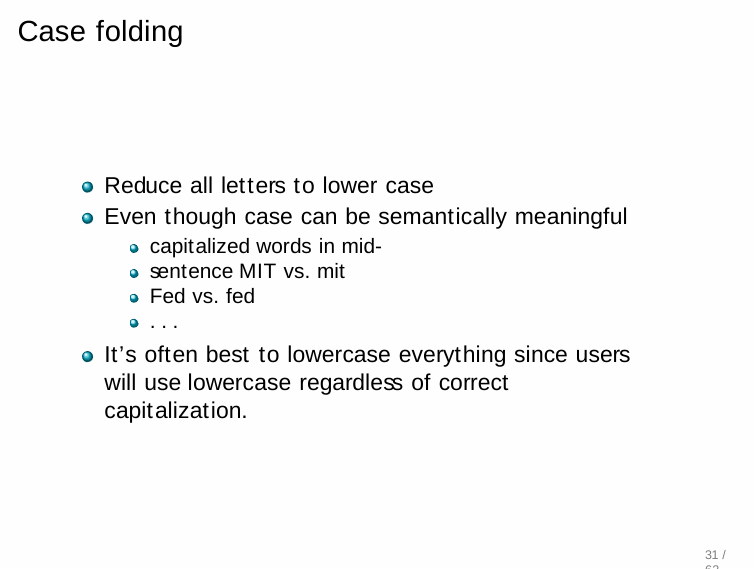

# Case folding
Reduce all letters to lower case
Even though case can be semantically meaningful
capitalized words in mid-sentence MIT vs. mit
Fed vs. fed
. . .
It’s often best to lowercase everything since users will use lowercase regardless of correct capitalization.

31 / 62